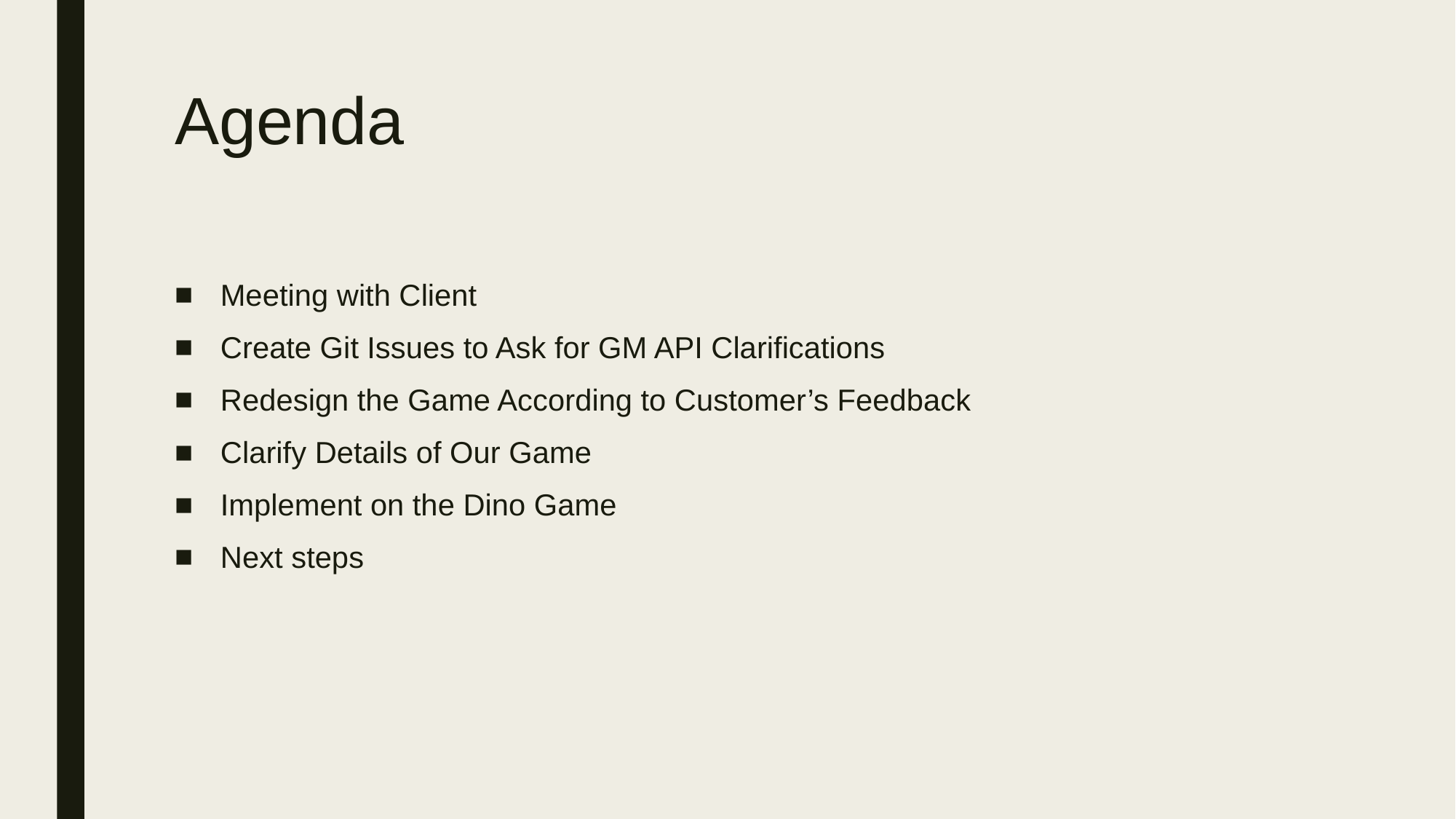

# Agenda
Meeting with Client
Create Git Issues to Ask for GM API Clarifications
Redesign the Game According to Customer’s Feedback
Clarify Details of Our Game
Implement on the Dino Game
Next steps